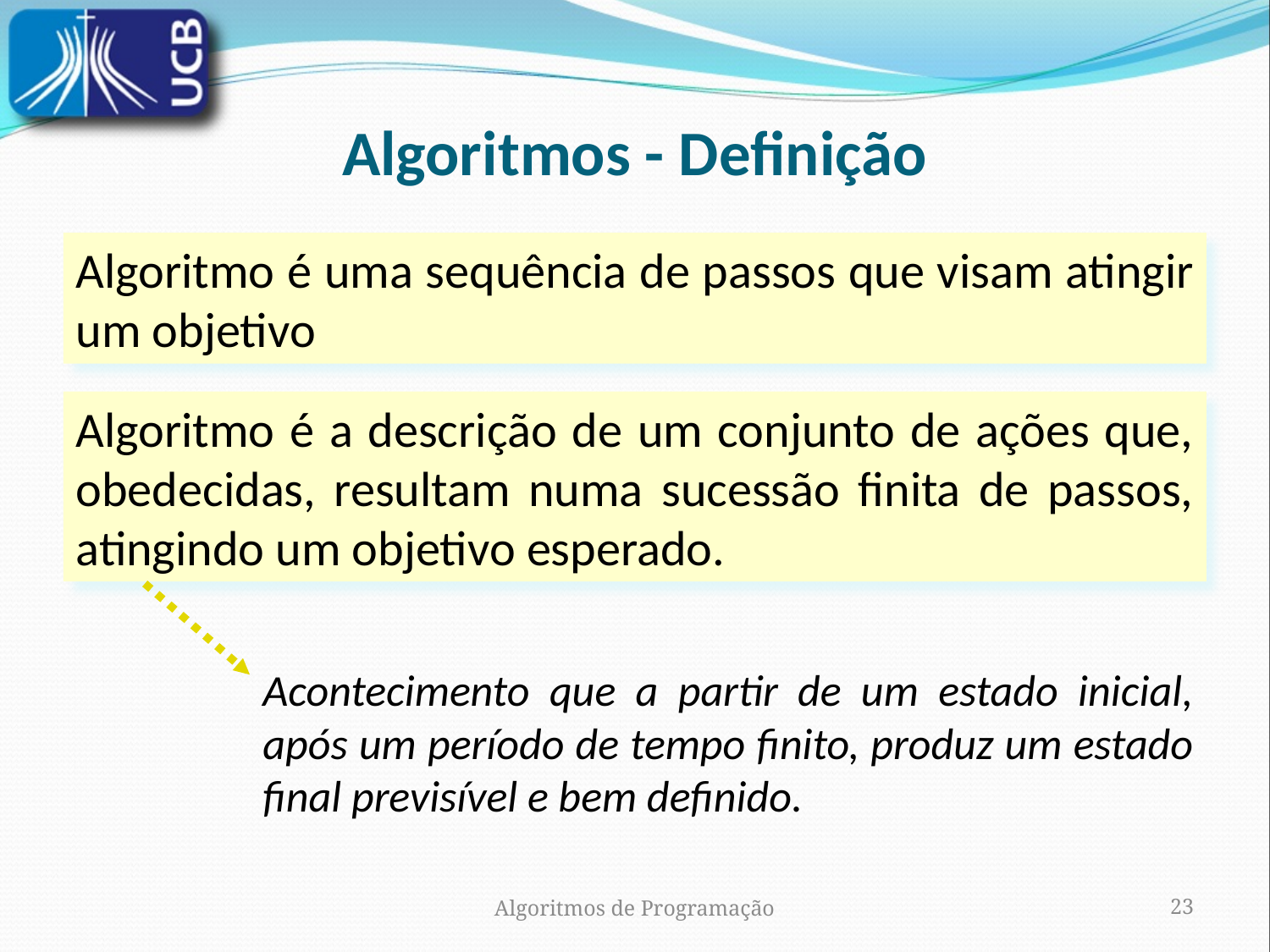

Algoritmos - Definição
Algoritmo é uma sequência de passos que visam atingir um objetivo
Algoritmo é a descrição de um conjunto de ações que, obedecidas, resultam numa sucessão finita de passos, atingindo um objetivo esperado.

Acontecimento que a partir de um estado inicial, após um período de tempo finito, produz um estado final previsível e bem definido.
Algoritmos de Programação
23